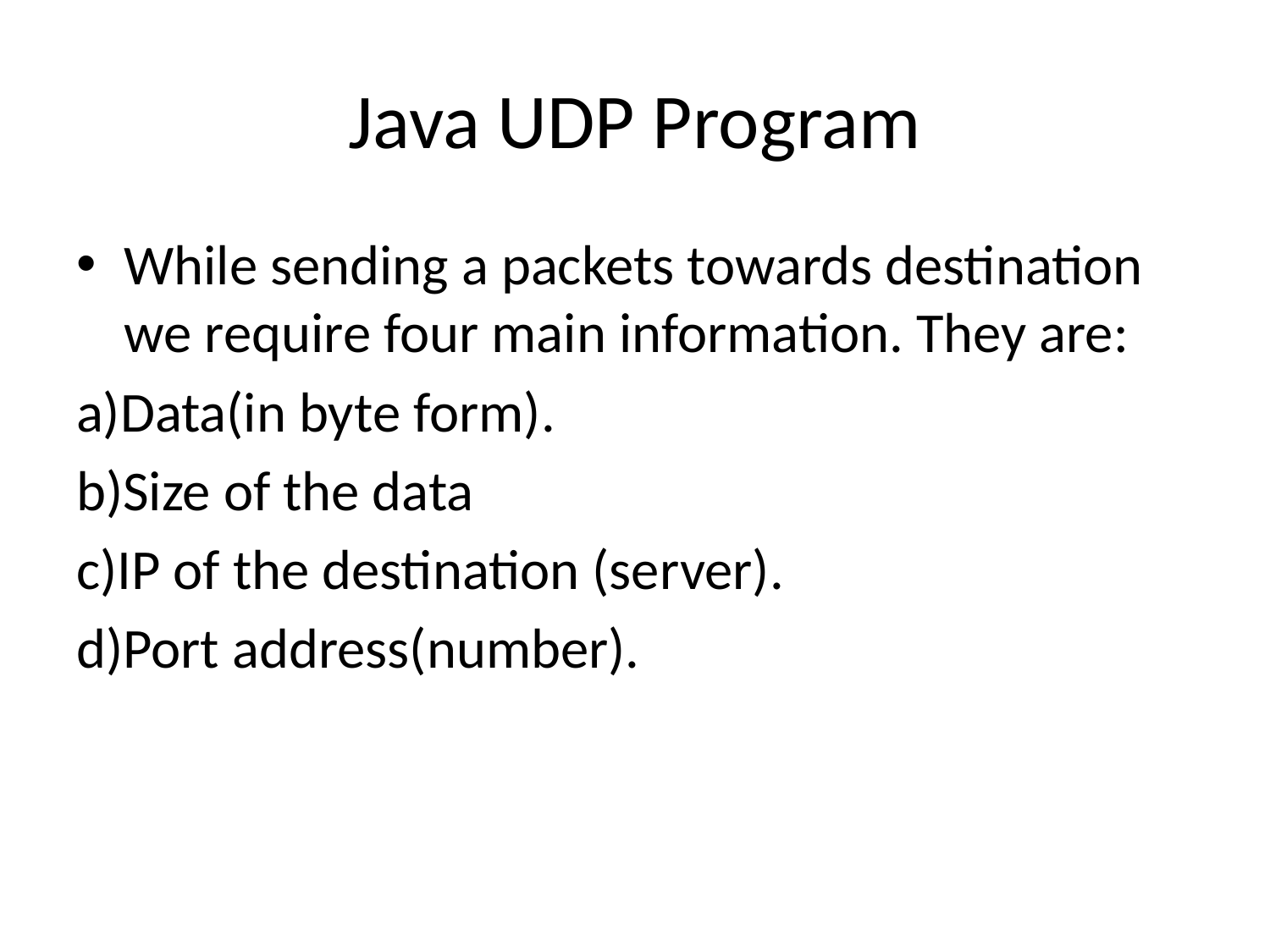

# Java UDP Program
While sending a packets towards destination we require four main information. They are:
a)Data(in byte form).
b)Size of the data
c)IP of the destination (server).
d)Port address(number).